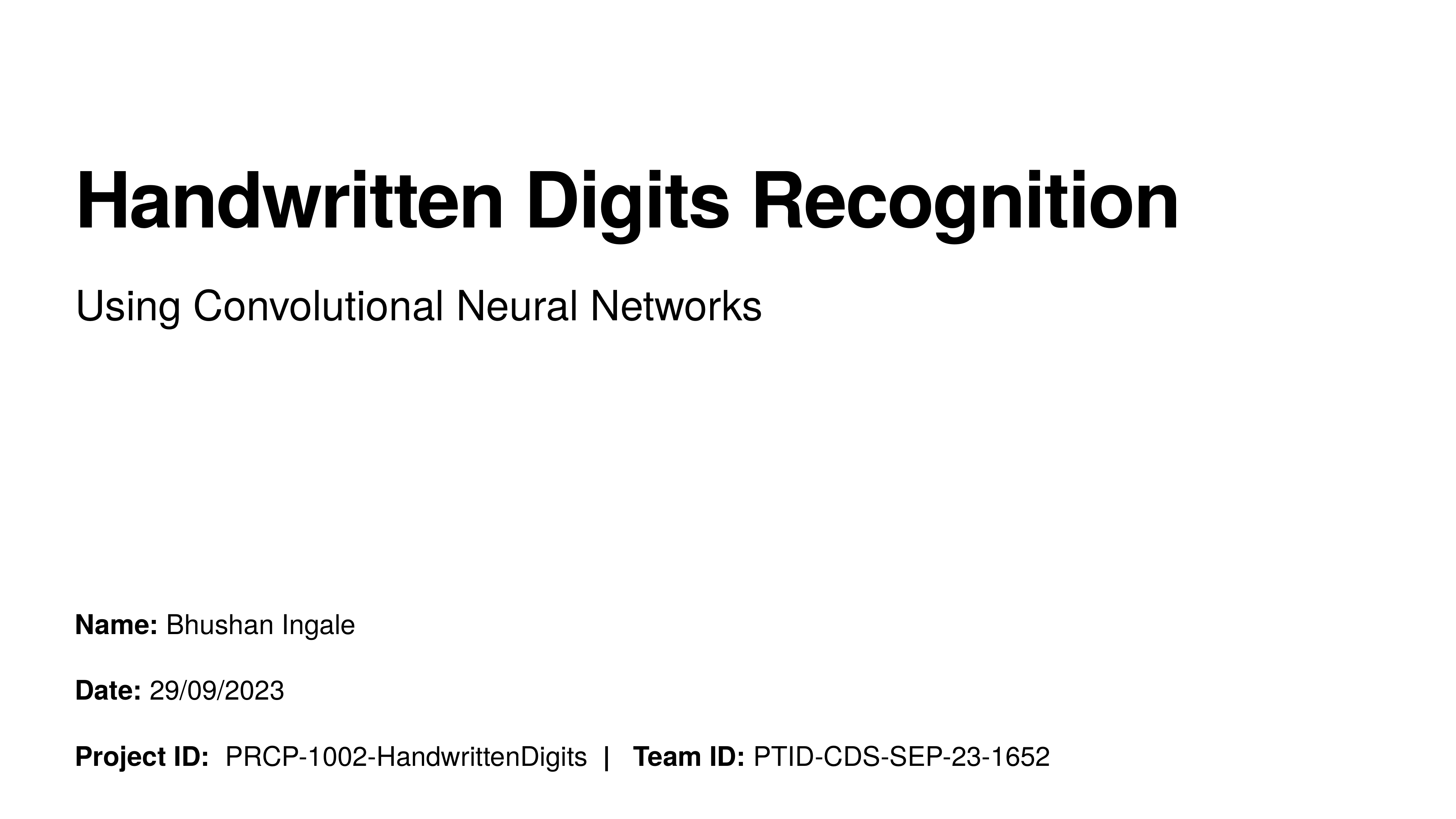

# Handwritten Digits Recognition
Using Convolutional Neural Networks
Name: Bhushan Ingale
Date: 29/09/2023
Project ID:  PRCP-1002-HandwrittenDigits  |   Team ID: PTID-CDS-SEP-23-1652